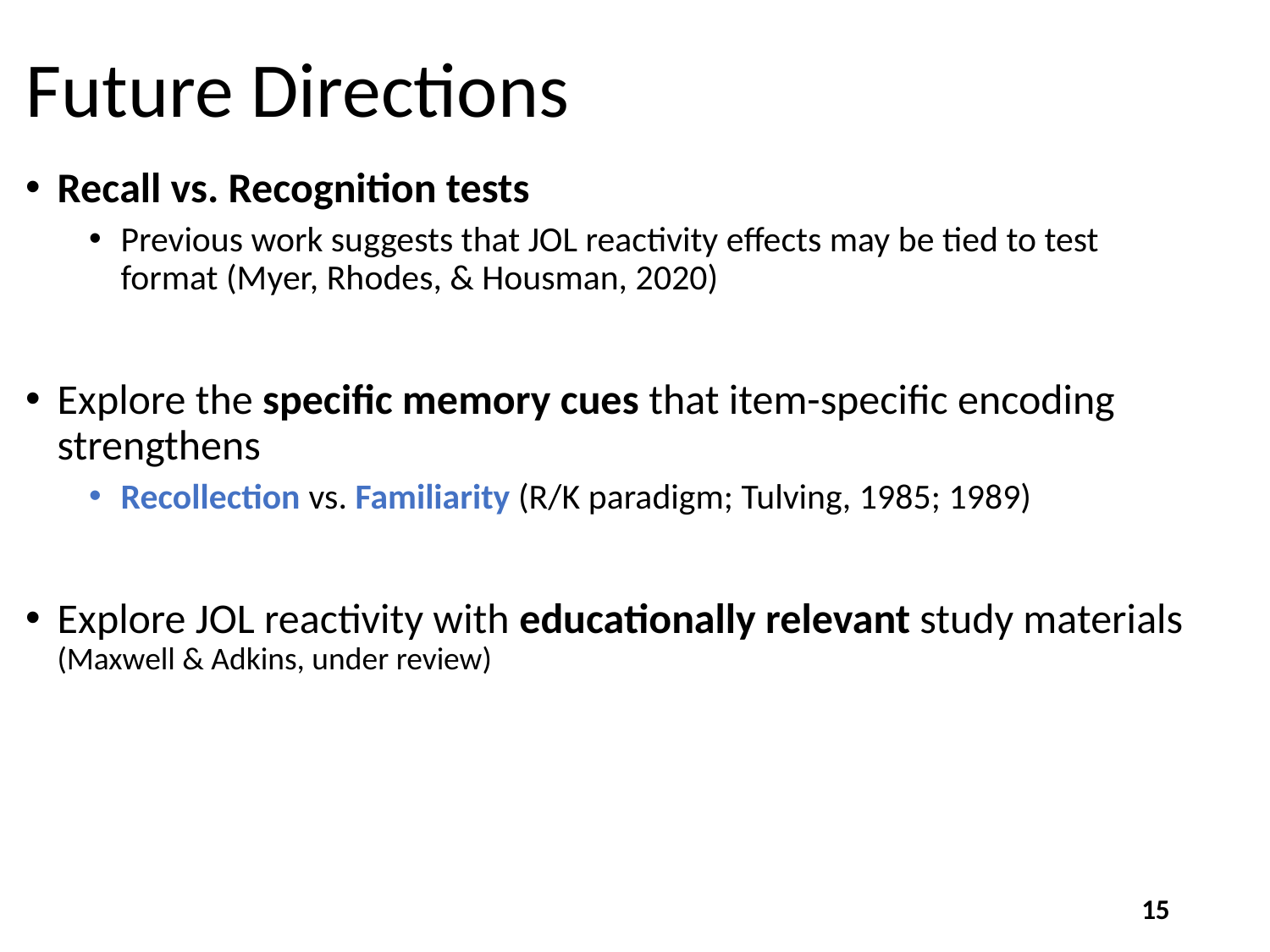

# Future Directions
Recall vs. Recognition tests
Previous work suggests that JOL reactivity effects may be tied to test format (Myer, Rhodes, & Housman, 2020)

Explore the specific memory cues that item-specific encoding strengthens
Recollection vs. Familiarity (R/K paradigm; Tulving, 1985; 1989)

Explore JOL reactivity with educationally relevant study materials (Maxwell & Adkins, under review)
15